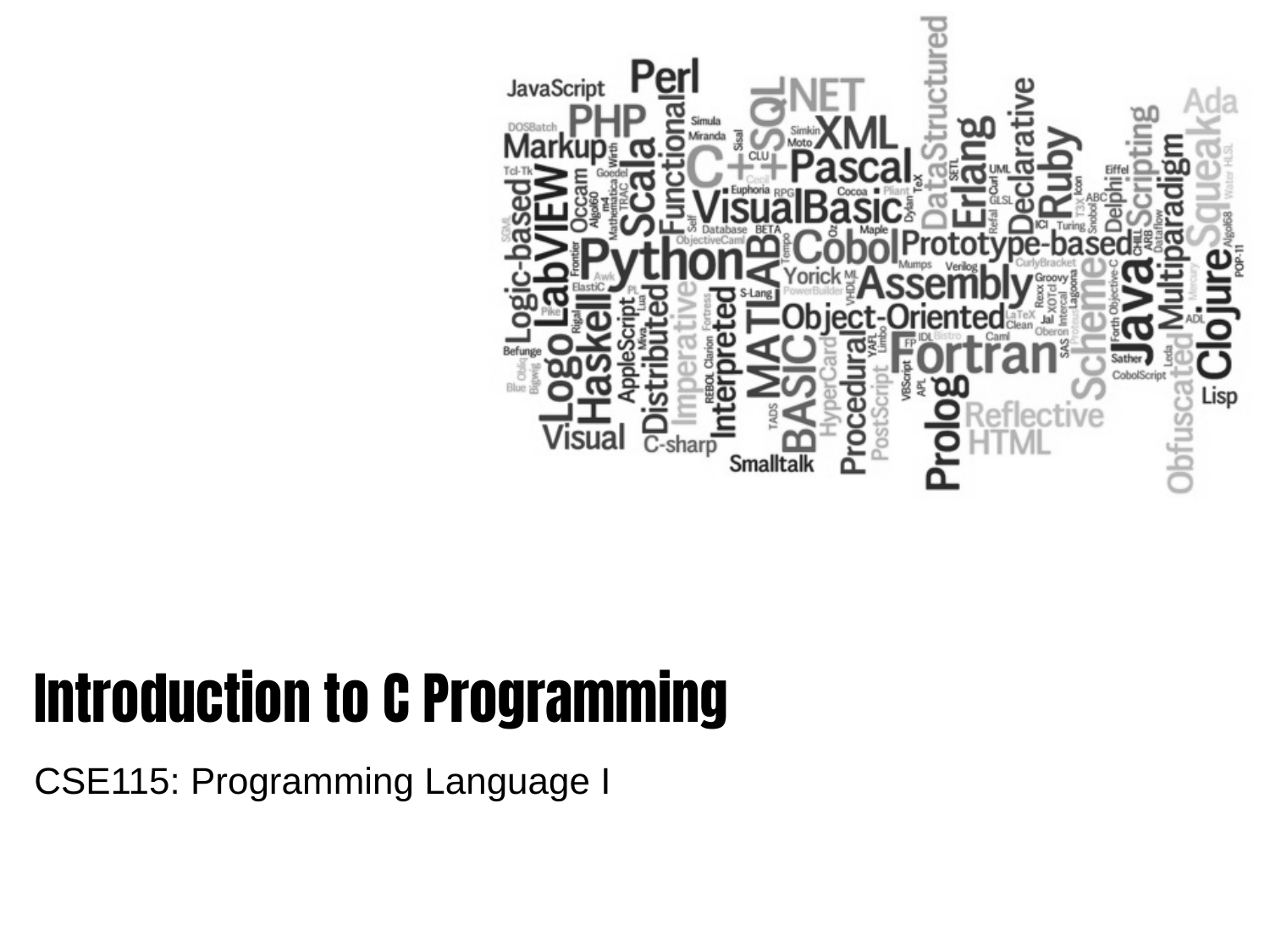

# Introduction to C Programming
CSE115: Programming Language I